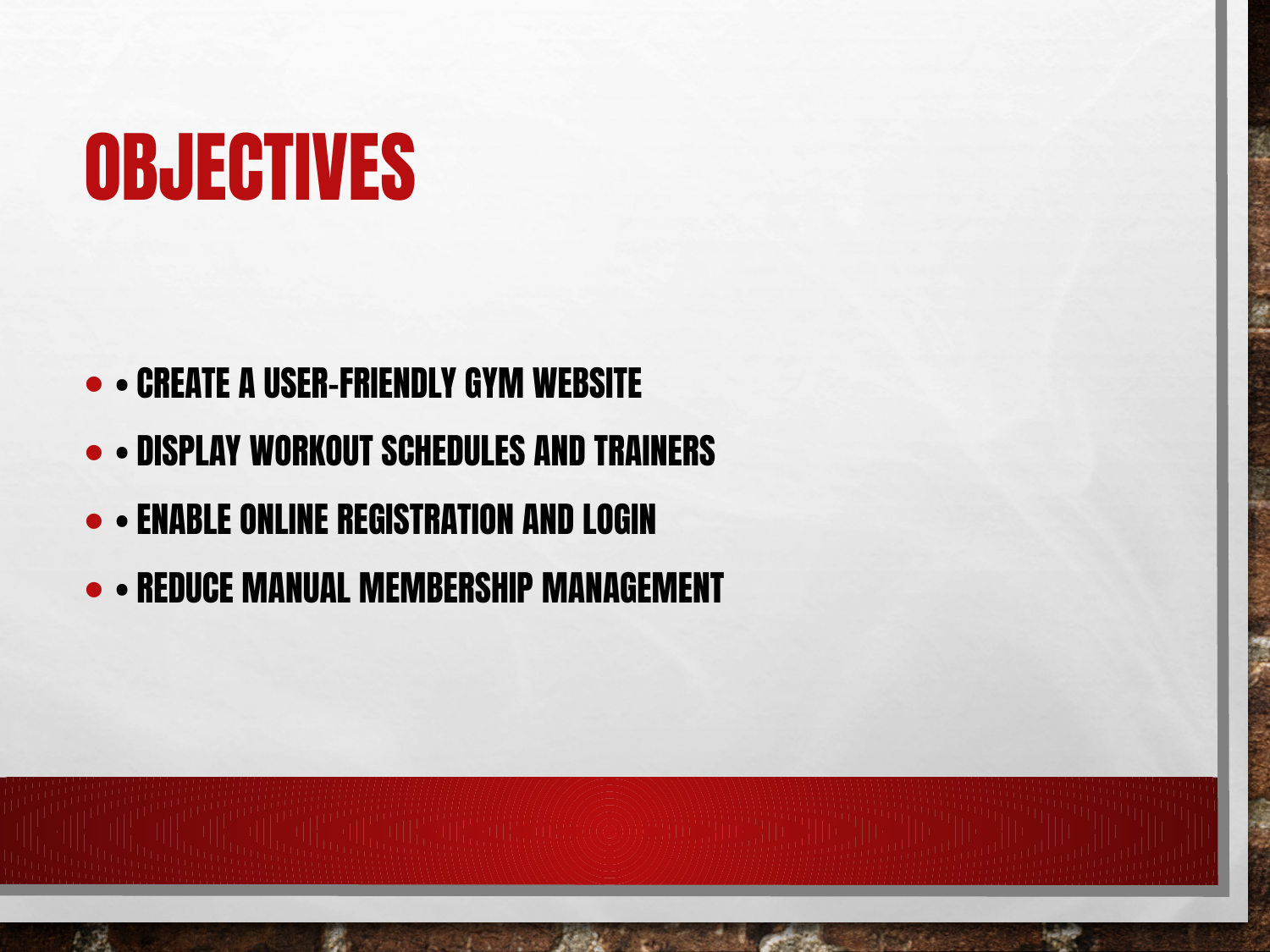

# Objectives
• Create a user-friendly gym website
• Display workout schedules and trainers
• Enable online registration and login
• Reduce manual membership management